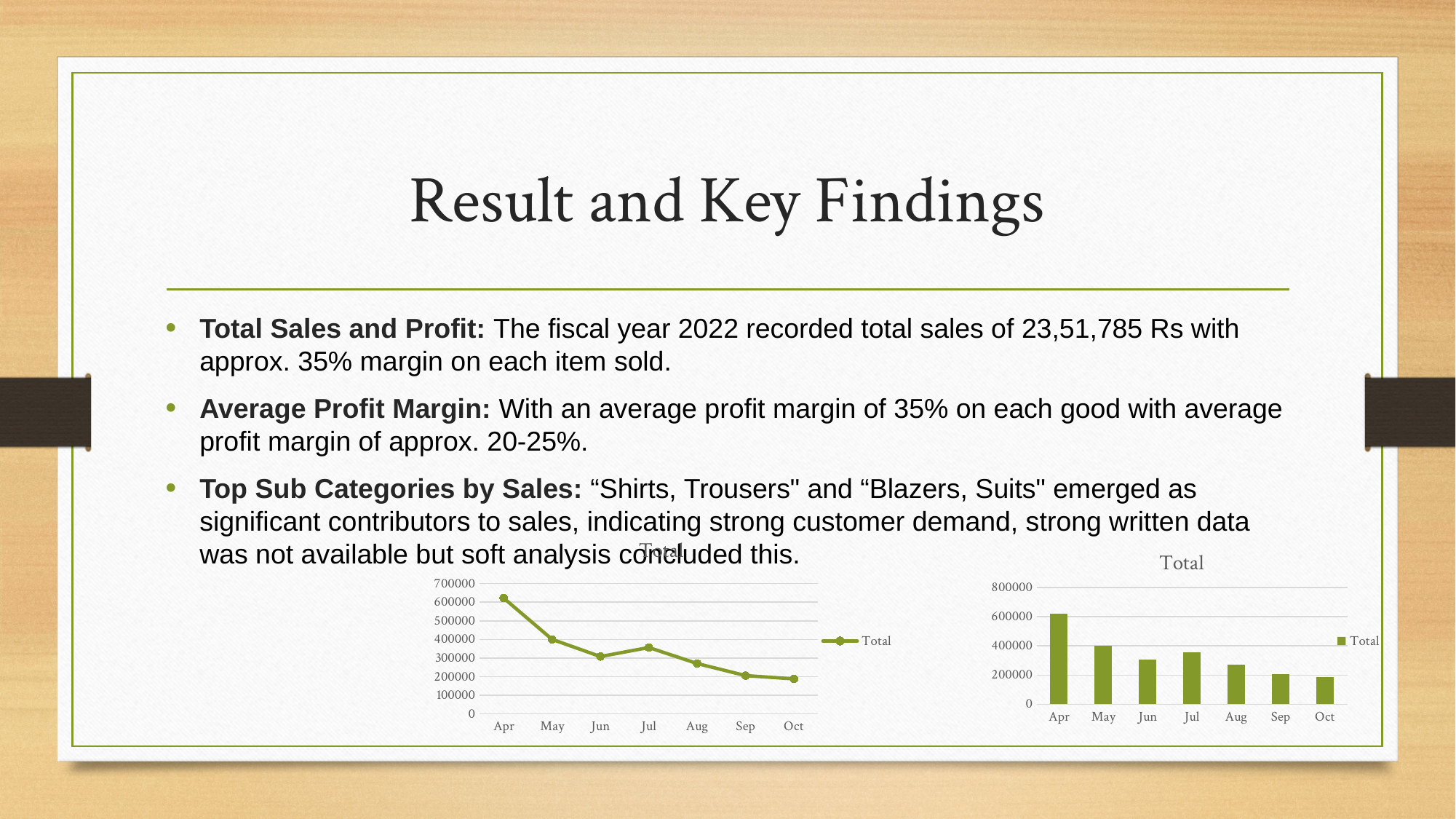

# Result and Key Findings
Total Sales and Profit: The fiscal year 2022 recorded total sales of 23,51,785 Rs with approx. 35% margin on each item sold.
Average Profit Margin: With an average profit margin of 35% on each good with average profit margin of approx. 20-25%.
Top Sub Categories by Sales: “Shirts, Trousers" and “Blazers, Suits" emerged as significant contributors to sales, indicating strong customer demand, strong written data was not available but soft analysis concluded this.

### Chart:

| Category | Total |
|---|---|
| Apr | 622419.0 |
| May | 400598.0 |
| Jun | 308149.0 |
| Jul | 356531.0 |
| Aug | 270470.0 |
| Sep | 205571.0 |
| Oct | 188047.0 |

### Chart:

| Category | Total |
|---|---|
| Apr | 622419.0 |
| May | 400598.0 |
| Jun | 308149.0 |
| Jul | 356531.0 |
| Aug | 270470.0 |
| Sep | 205571.0 |
| Oct | 188047.0 |